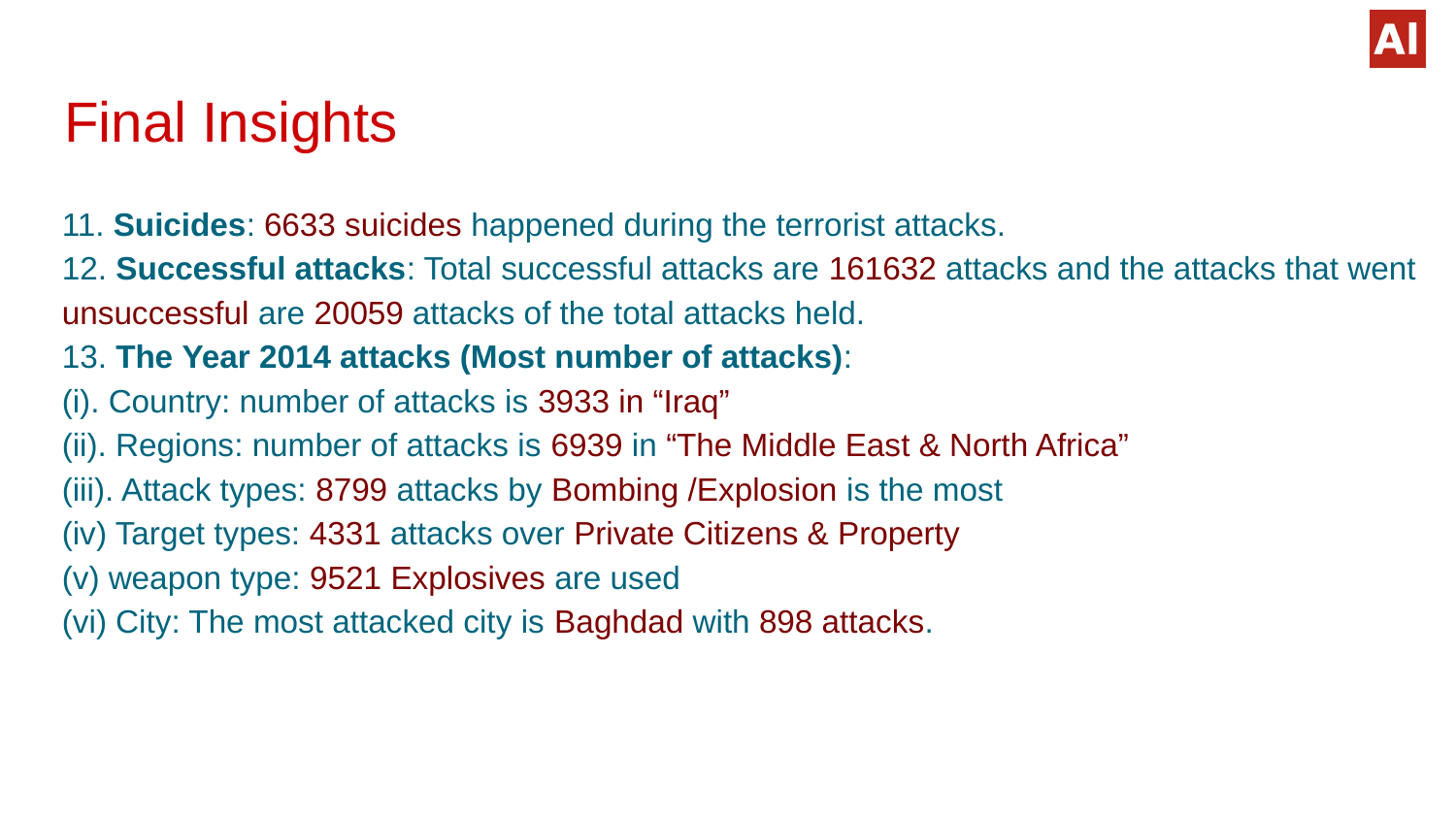

# Final Insights
11. Suicides: 6633 suicides happened during the terrorist attacks.
12. Successful attacks: Total successful attacks are 161632 attacks and the attacks that went unsuccessful are 20059 attacks of the total attacks held.
13. The Year 2014 attacks (Most number of attacks):
(i). Country: number of attacks is 3933 in “Iraq”
(ii). Regions: number of attacks is 6939 in “The Middle East & North Africa”
(iii). Attack types: 8799 attacks by Bombing /Explosion is the most
(iv) Target types: 4331 attacks over Private Citizens & Property
(v) weapon type: 9521 Explosives are used
(vi) City: The most attacked city is Baghdad with 898 attacks.